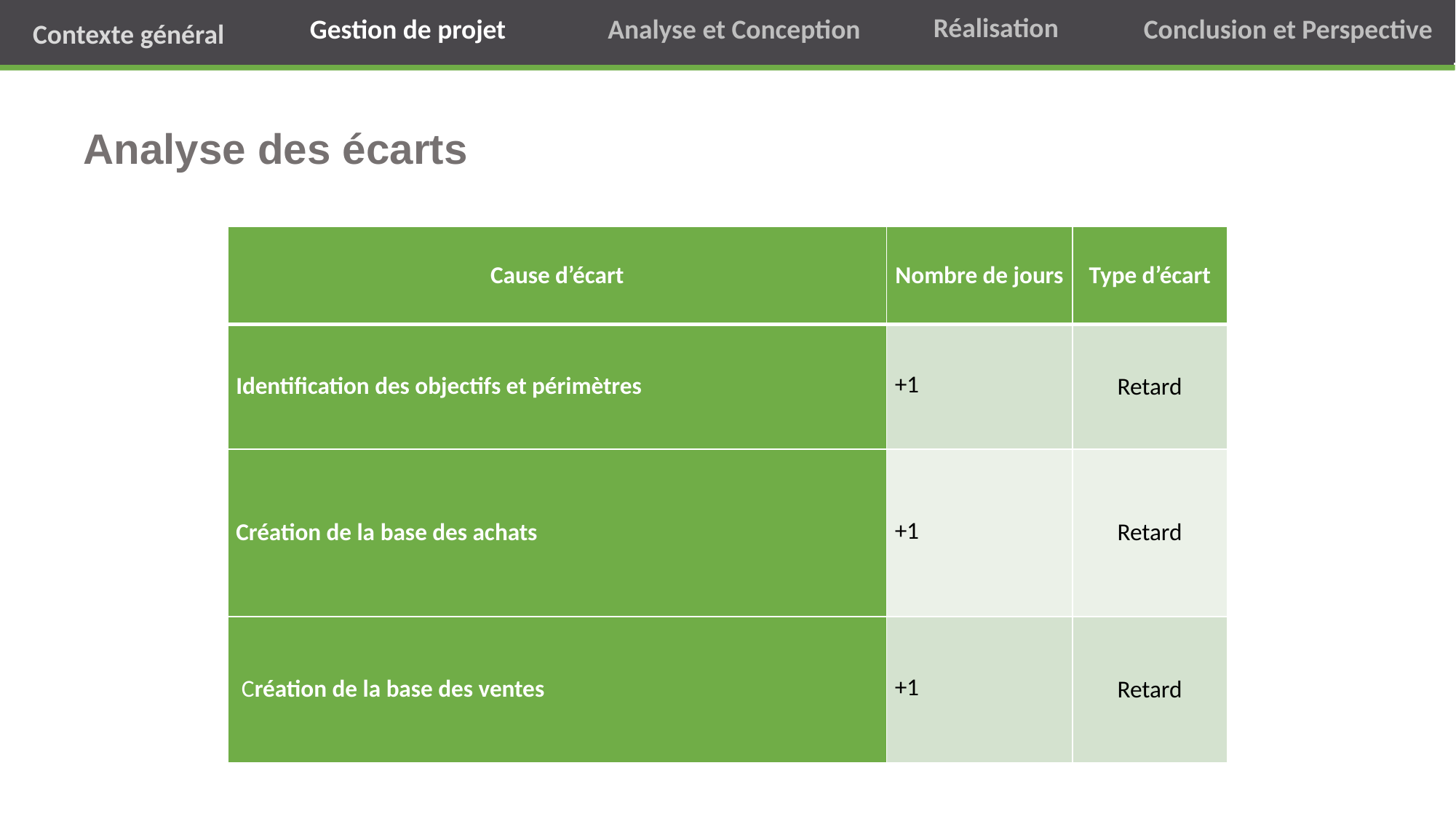

Réalisation
Analyse et Conception
Conclusion et Perspective
Gestion de projet
Analyse et Conception
Analyse et Conception
Contexte général
Contexte général
Contexte général
Gestion de projet
Gestion de projet
Réalisation
Réalisation
Conclusion et Perspective
Conclusion et Perspective
Etude préliminaire

Analyse des écarts
| Cause d’écart | Nombre de jours | Type d’écart |
| --- | --- | --- |
| Identification des objectifs et périmètres | +1 | Retard |
| Création de la base des achats | +1 | Retard |
| Création de la base des ventes | +1 | Retard |